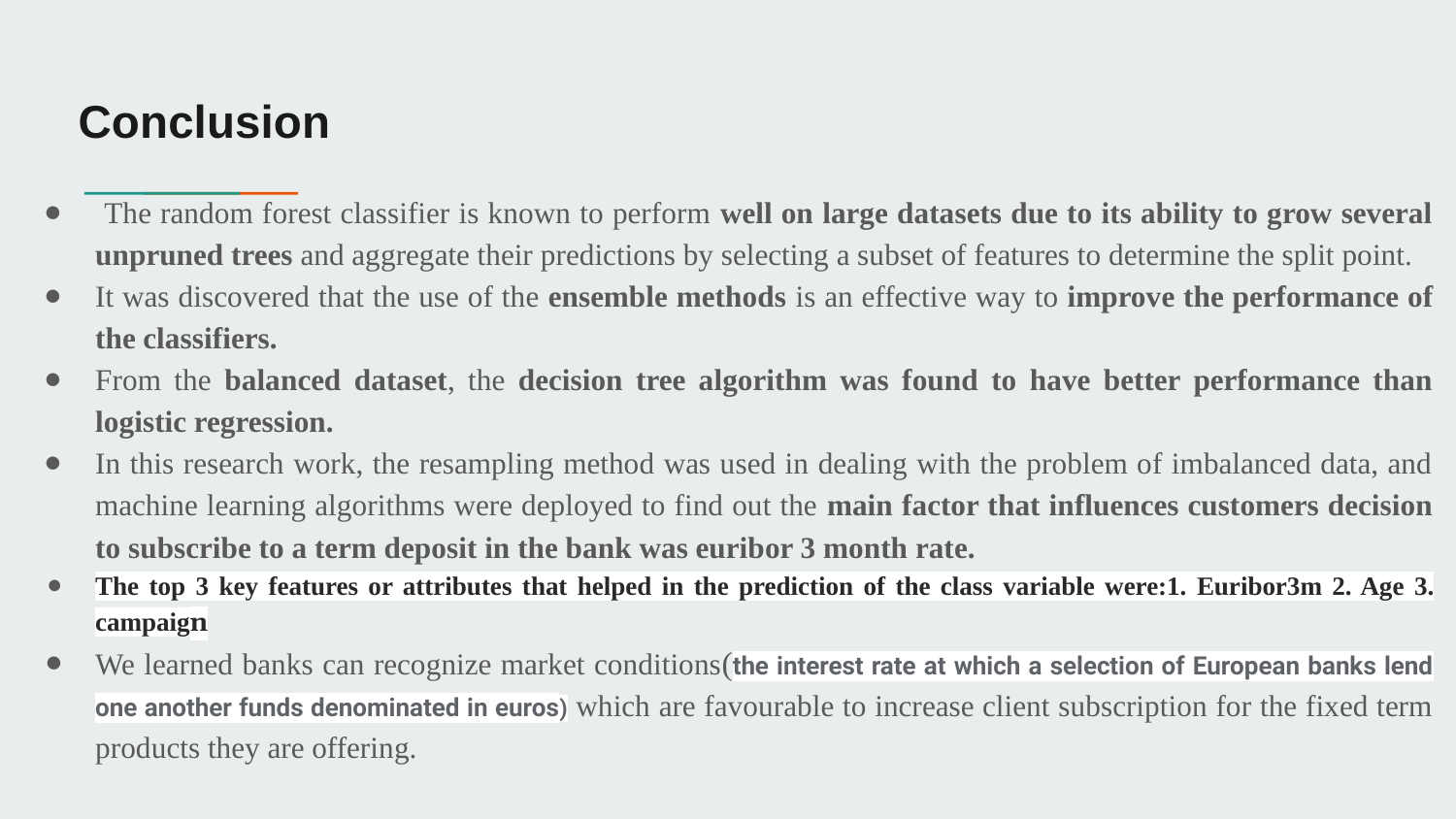

# Conclusion
 The random forest classifier is known to perform well on large datasets due to its ability to grow several unpruned trees and aggregate their predictions by selecting a subset of features to determine the split point.
It was discovered that the use of the ensemble methods is an effective way to improve the performance of the classifiers.
From the balanced dataset, the decision tree algorithm was found to have better performance than logistic regression.
In this research work, the resampling method was used in dealing with the problem of imbalanced data, and machine learning algorithms were deployed to find out the main factor that influences customers decision to subscribe to a term deposit in the bank was euribor 3 month rate.
The top 3 key features or attributes that helped in the prediction of the class variable were:1. Euribor3m 2. Age 3. campaign
We learned banks can recognize market conditions(the interest rate at which a selection of European banks lend one another funds denominated in euros) which are favourable to increase client subscription for the fixed term products they are offering.